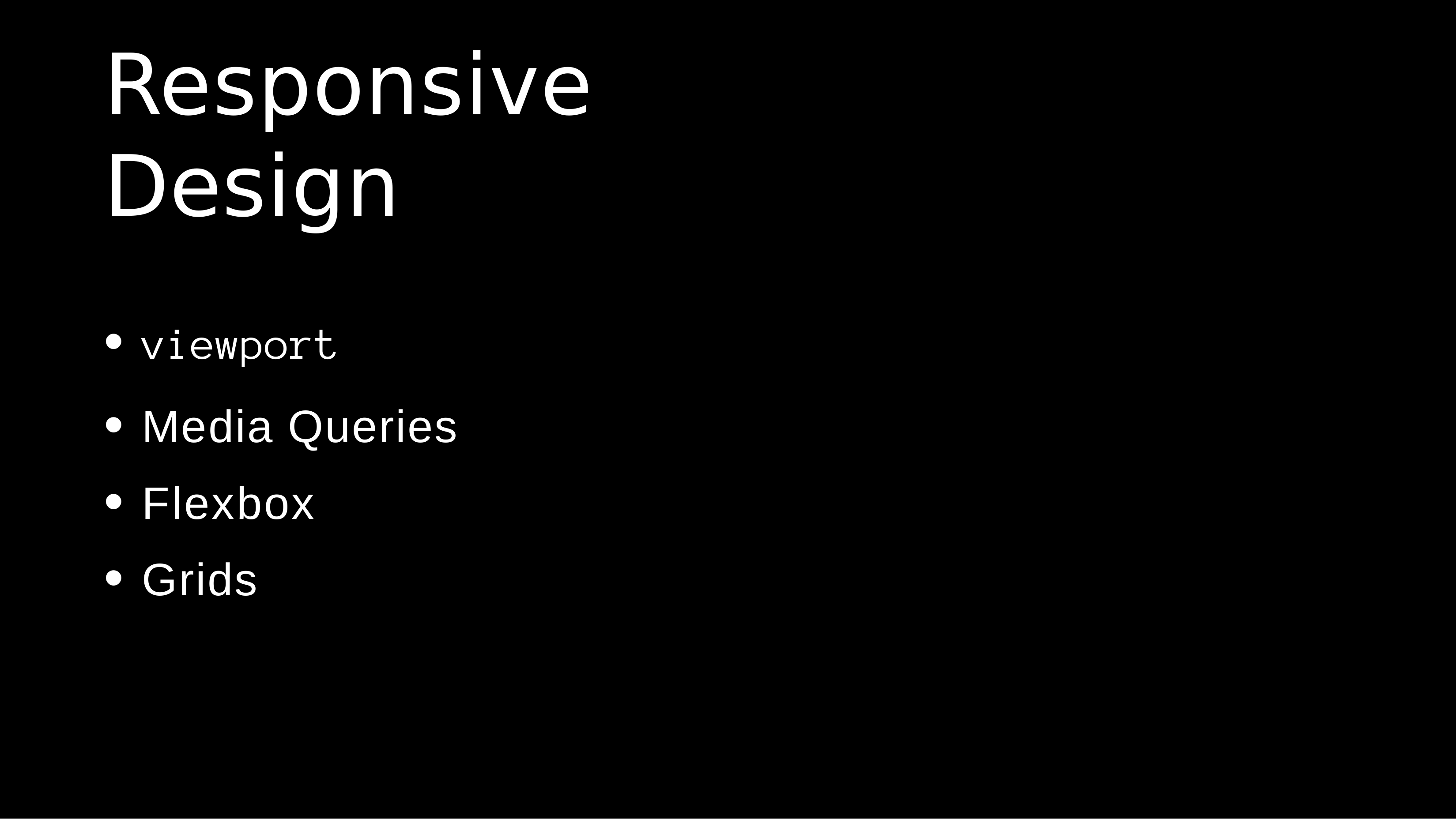

# Responsive Design
viewport
Media Queries
Flexbox
Grids